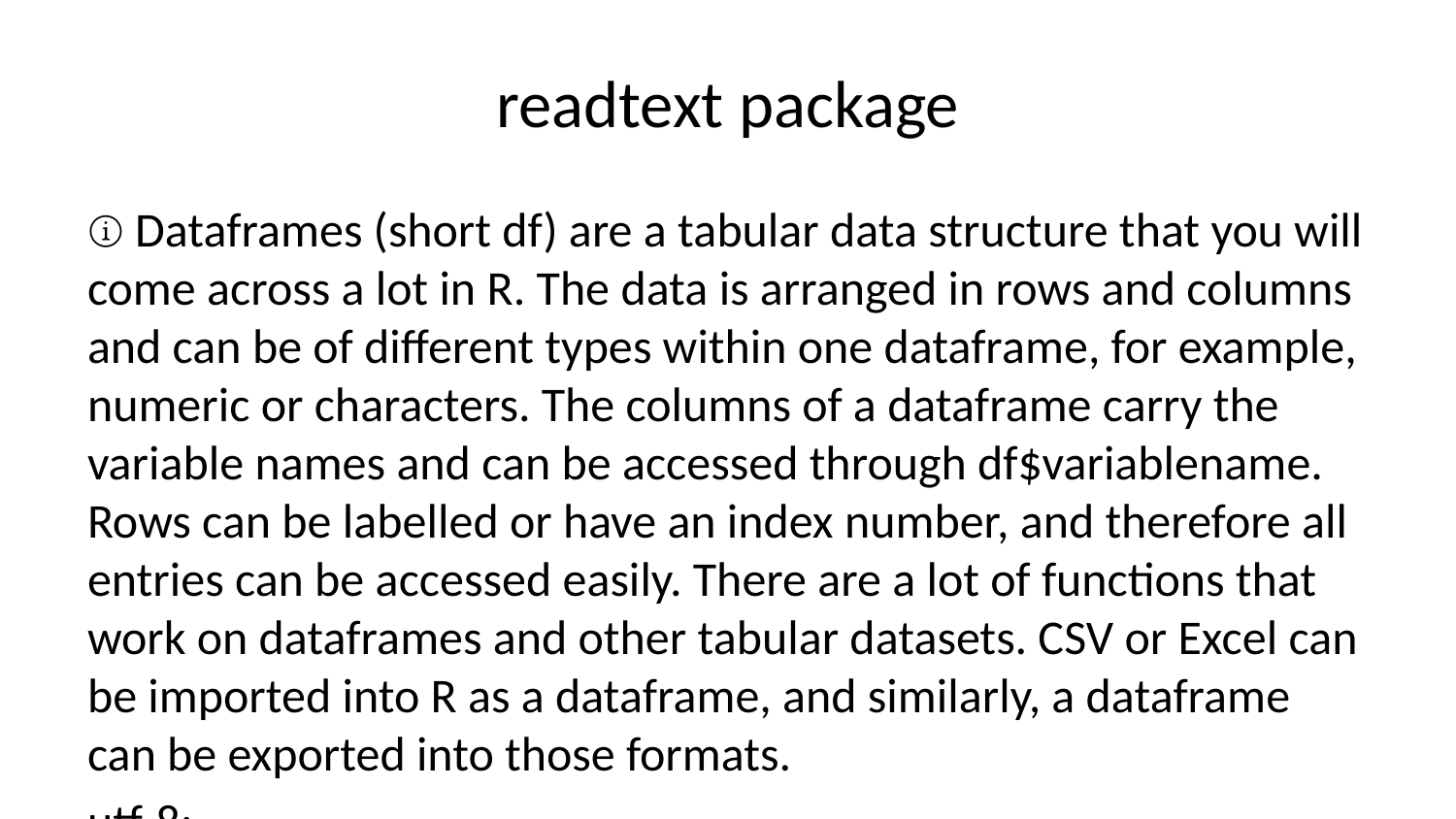

# readtext package
ⓘ Dataframes (short df) are a tabular data structure that you will come across a lot in R. The data is arranged in rows and columns and can be of different types within one dataframe, for example, numeric or characters. The columns of a dataframe carry the variable names and can be accessed through df$variablename. Rows can be labelled or have an index number, and therefore all entries can be accessed easily. There are a lot of functions that work on dataframes and other tabular datasets. CSV or Excel can be imported into R as a dataframe, and similarly, a dataframe can be exported into those formats.
utf-8: